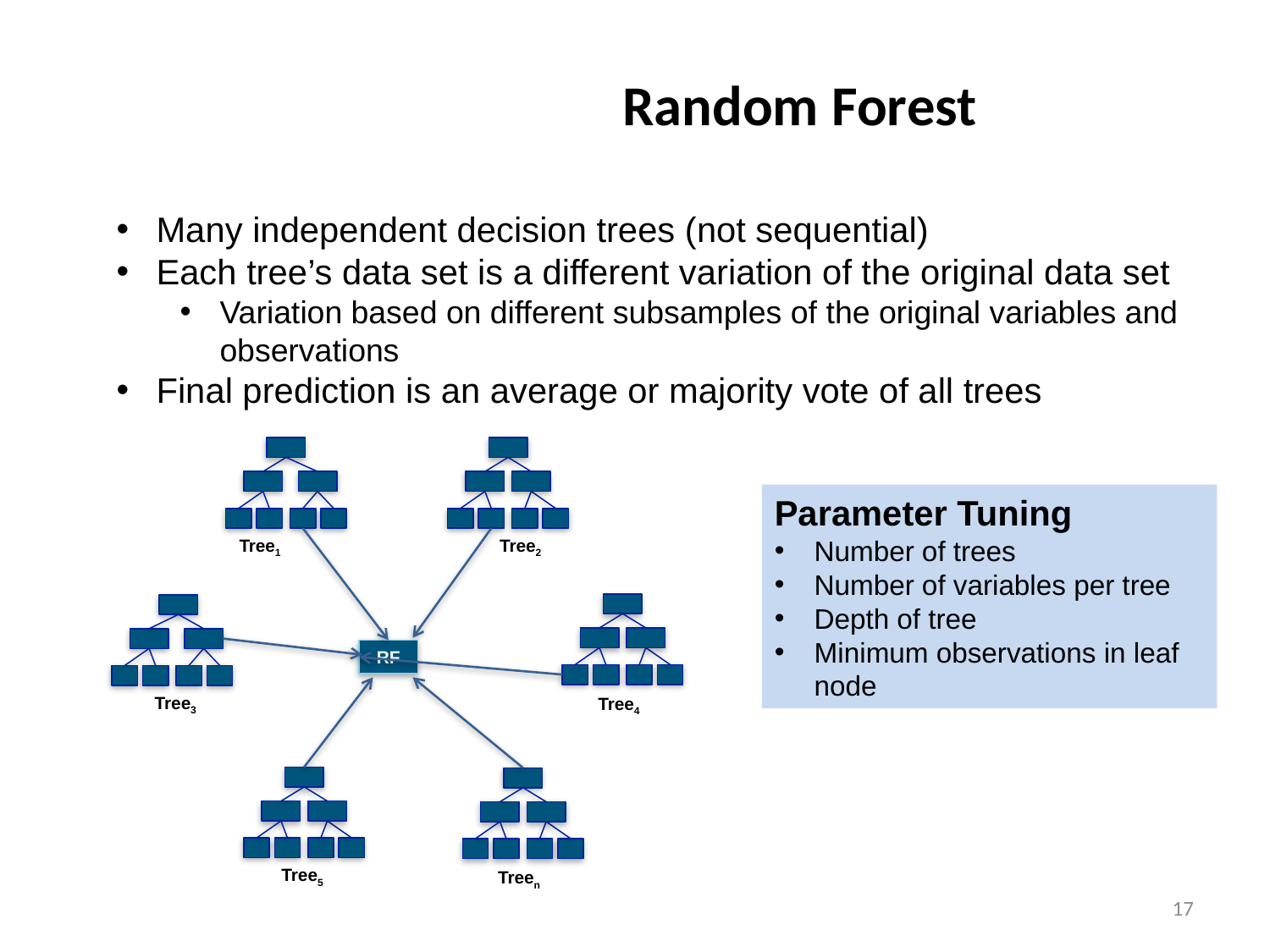

# Random Forest
Many independent decision trees (not sequential)
Each tree’s data set is a different variation of the original data set
Variation based on different subsamples of the original variables and observations
Final prediction is an average or majority vote of all trees

Tree1
Tree2

RF

Tree3
Tree4

Tree5
Treen
Parameter Tuning
Number of trees
Number of variables per tree
Depth of tree
Minimum observations in leaf node
17